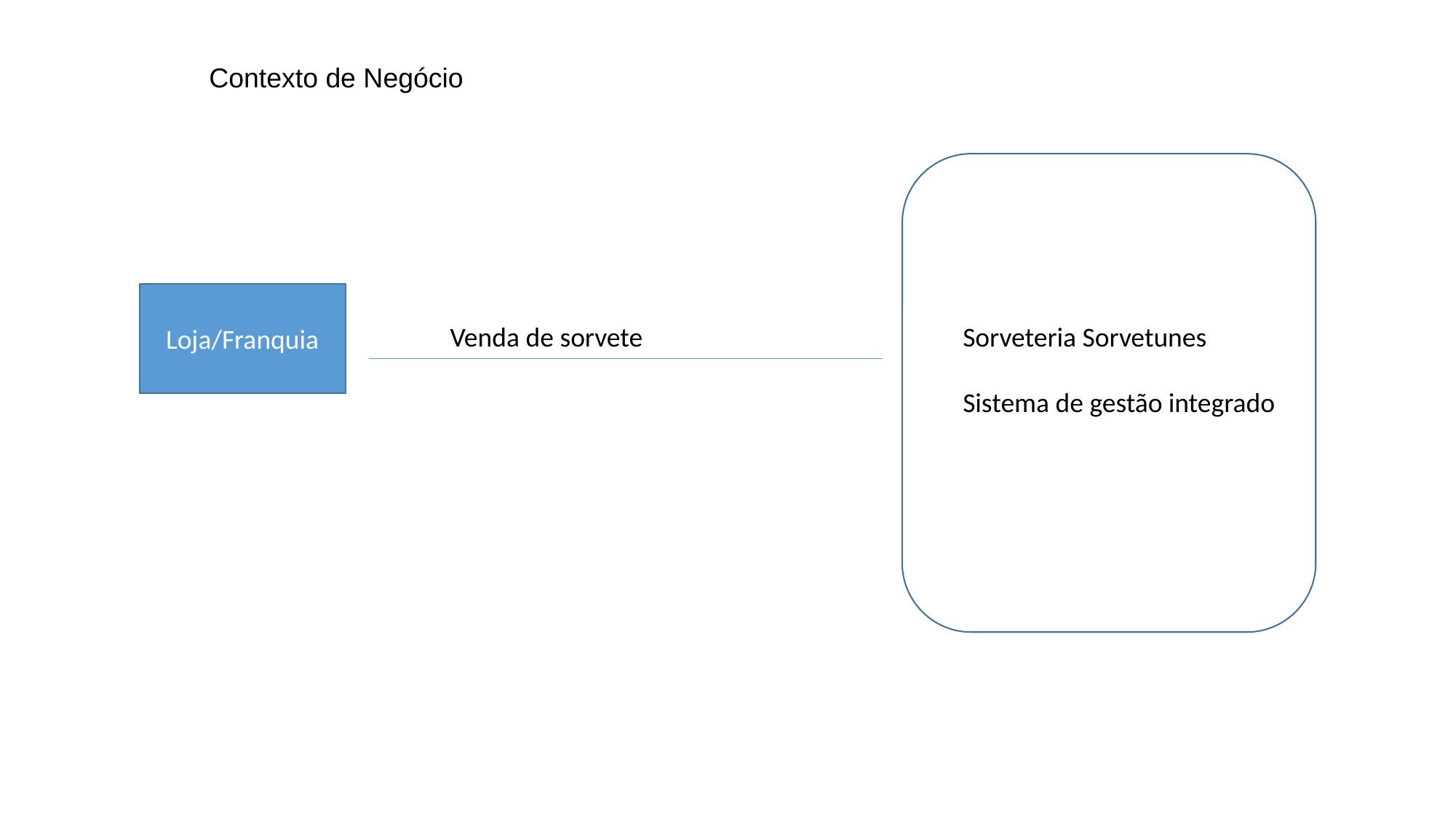

Contexto de Negócio

Loja/Franquia
Venda de sorvete
Sorveteria Sorvetunes

Sistema de gestão integrado